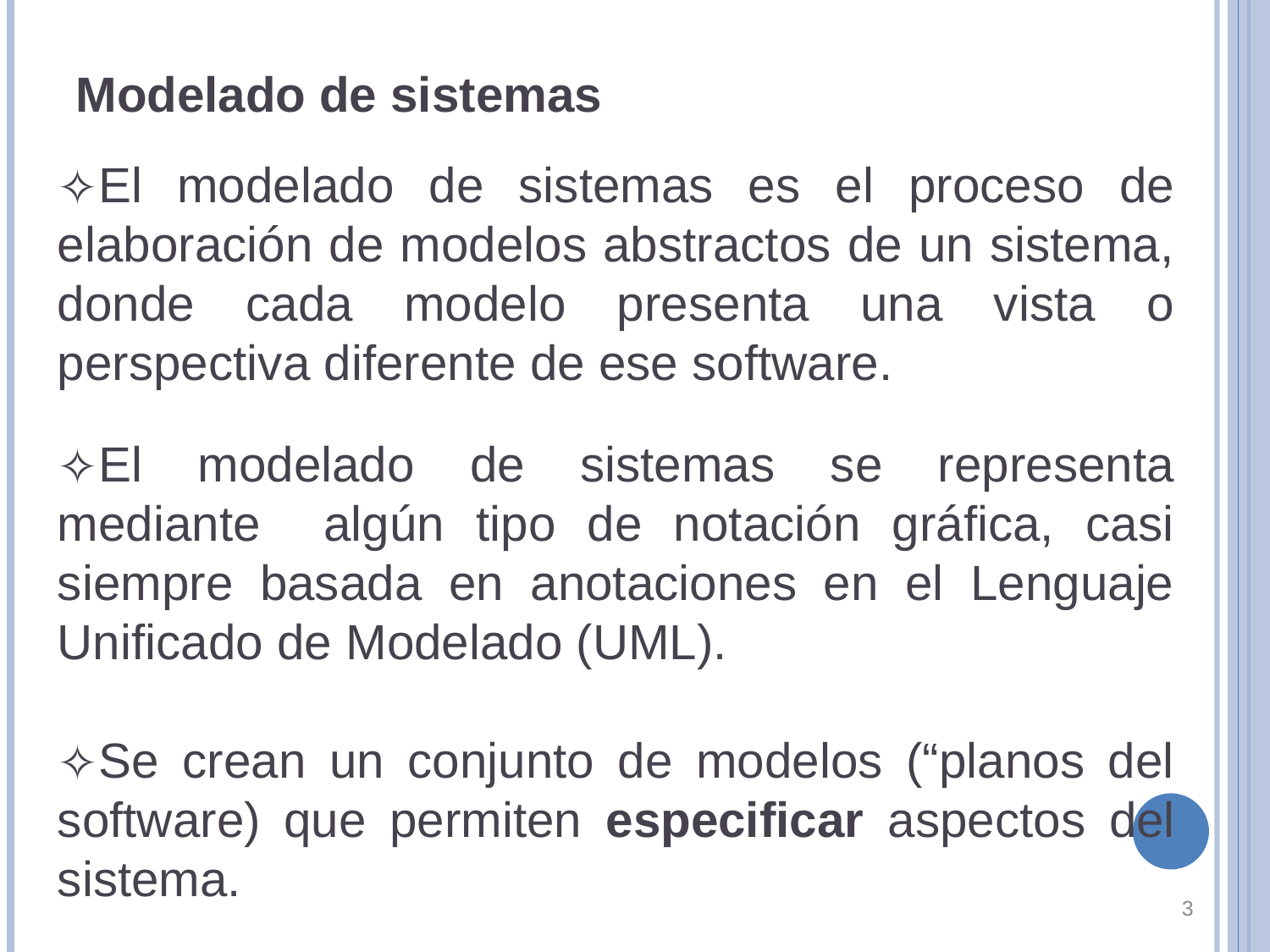

Modelado de sistemas
El modelado de sistemas es el proceso de elaboración de modelos abstractos de un sistema, donde cada modelo presenta una vista o perspectiva diferente de ese software.

El modelado de sistemas se representa mediante  algún tipo de notación gráfica, casi siempre basada en anotaciones en el Lenguaje Unificado de Modelado (UML).

Se crean un conjunto de modelos (“planos del software) que permiten especificar aspectos del sistema.

3